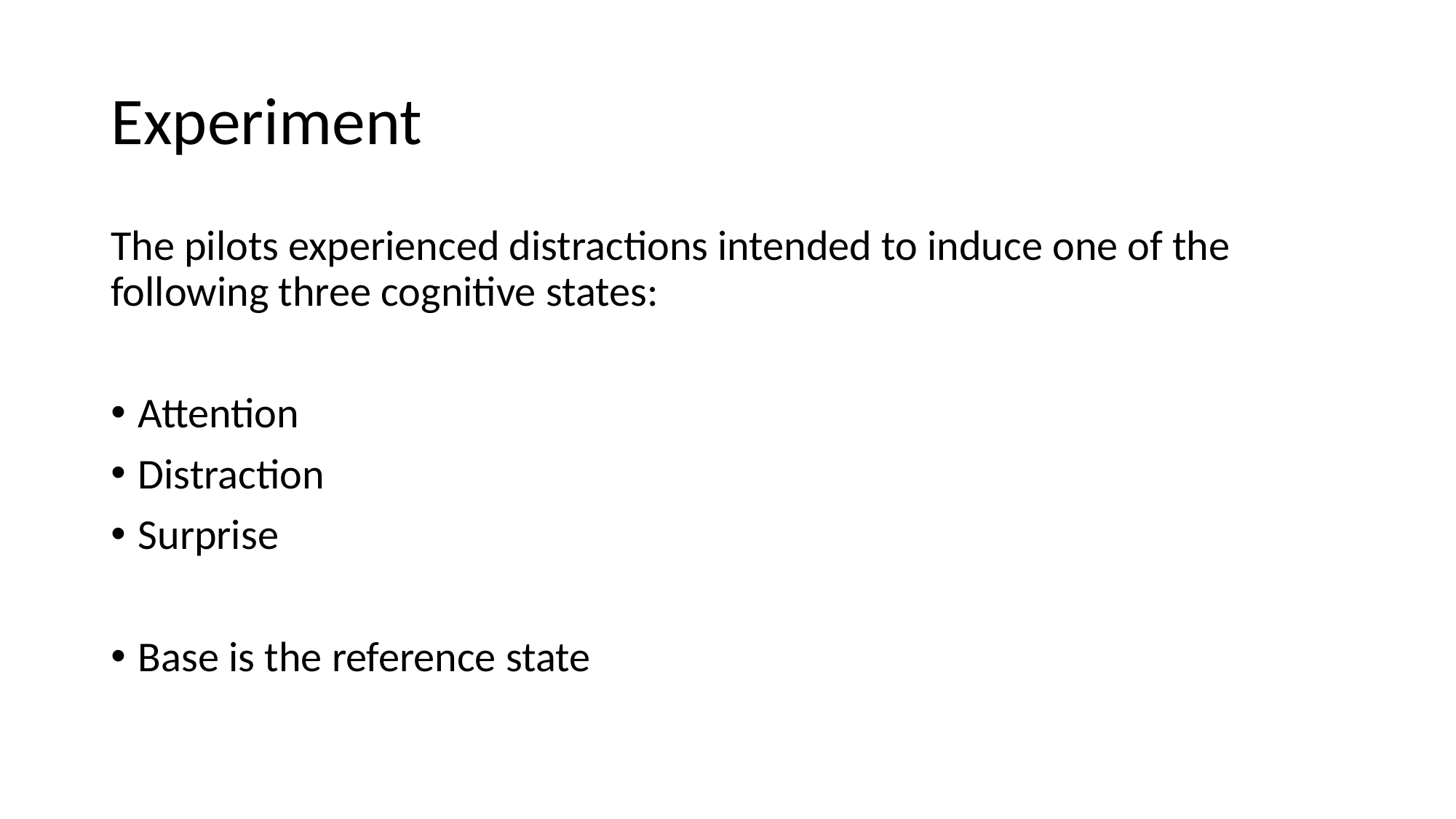

# Experiment
The pilots experienced distractions intended to induce one of the following three cognitive states:

Attention
Distraction
Surprise

Base is the reference state